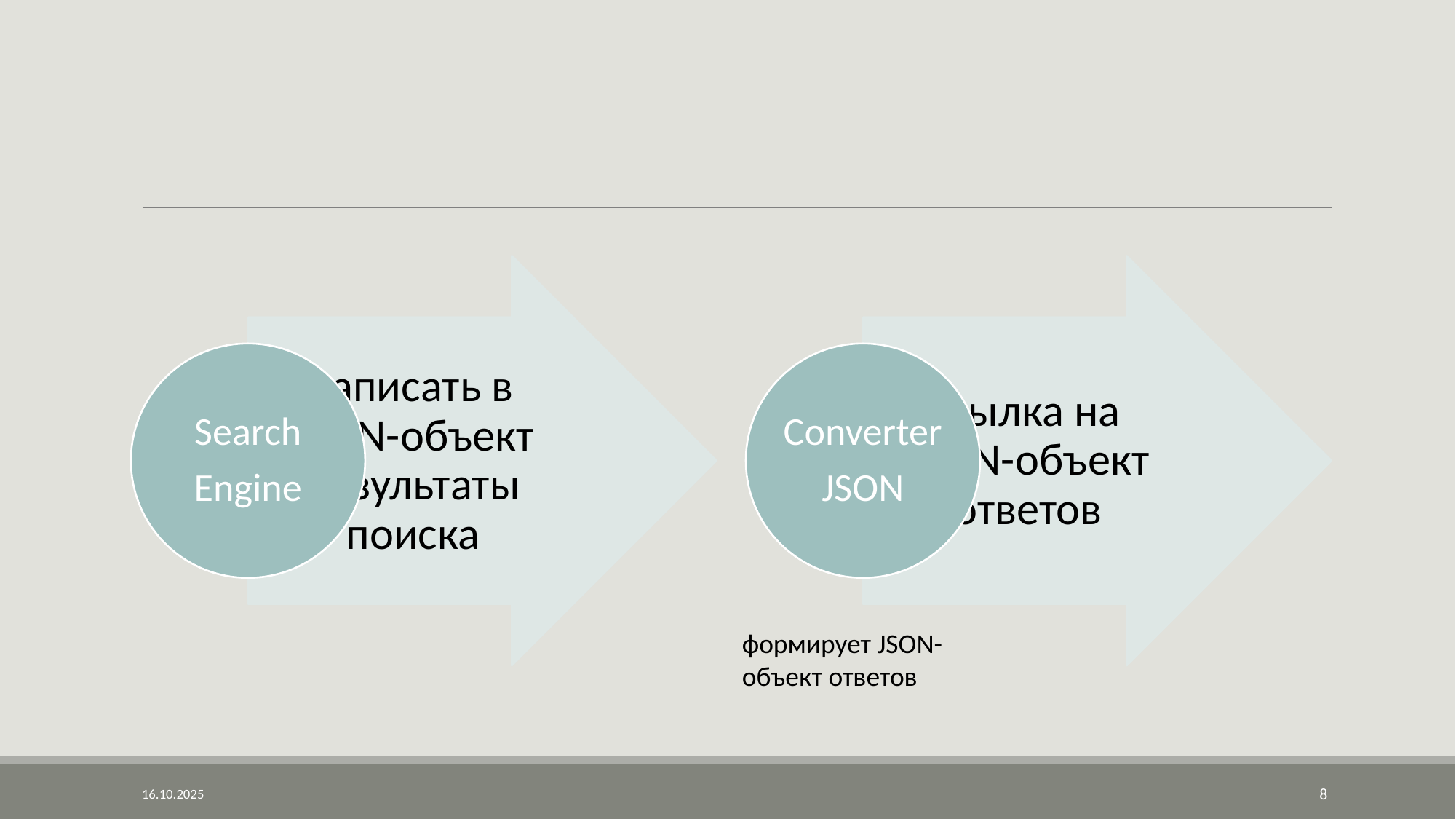

#
записать в JSON-объект результаты поиска
Search
Engine
Ссылка на  JSON-объект ответов
Converter
JSON
формирует JSON-объект ответов
16.10.2025

8